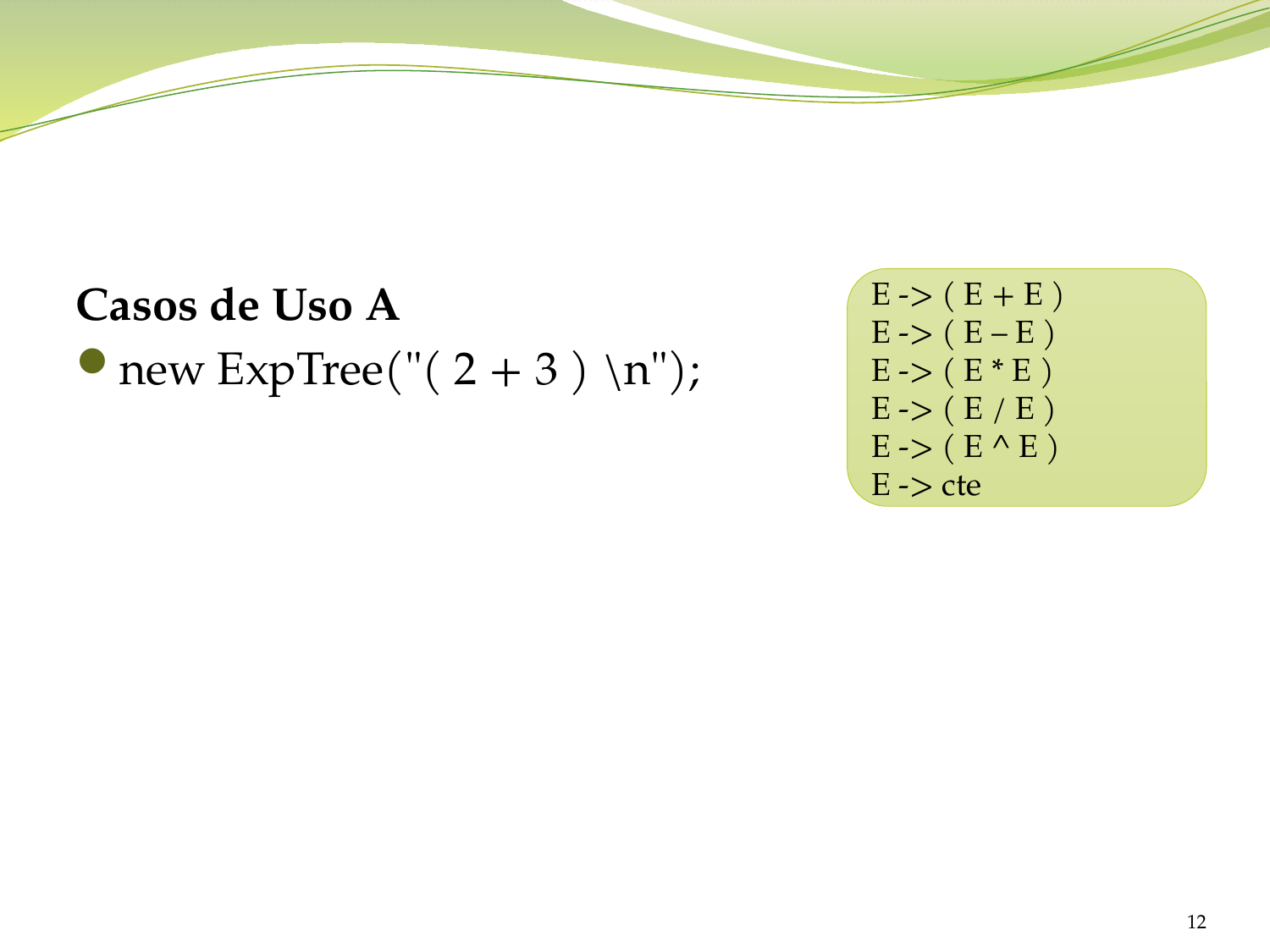

#
Casos de Uso A
new ExpTree("( 2 + 3 ) \n");

E -> ( E + E )
E -> ( E – E )
E -> ( E * E )
E -> ( E / E )
E -> ( E ^ E )
E -> cte
12